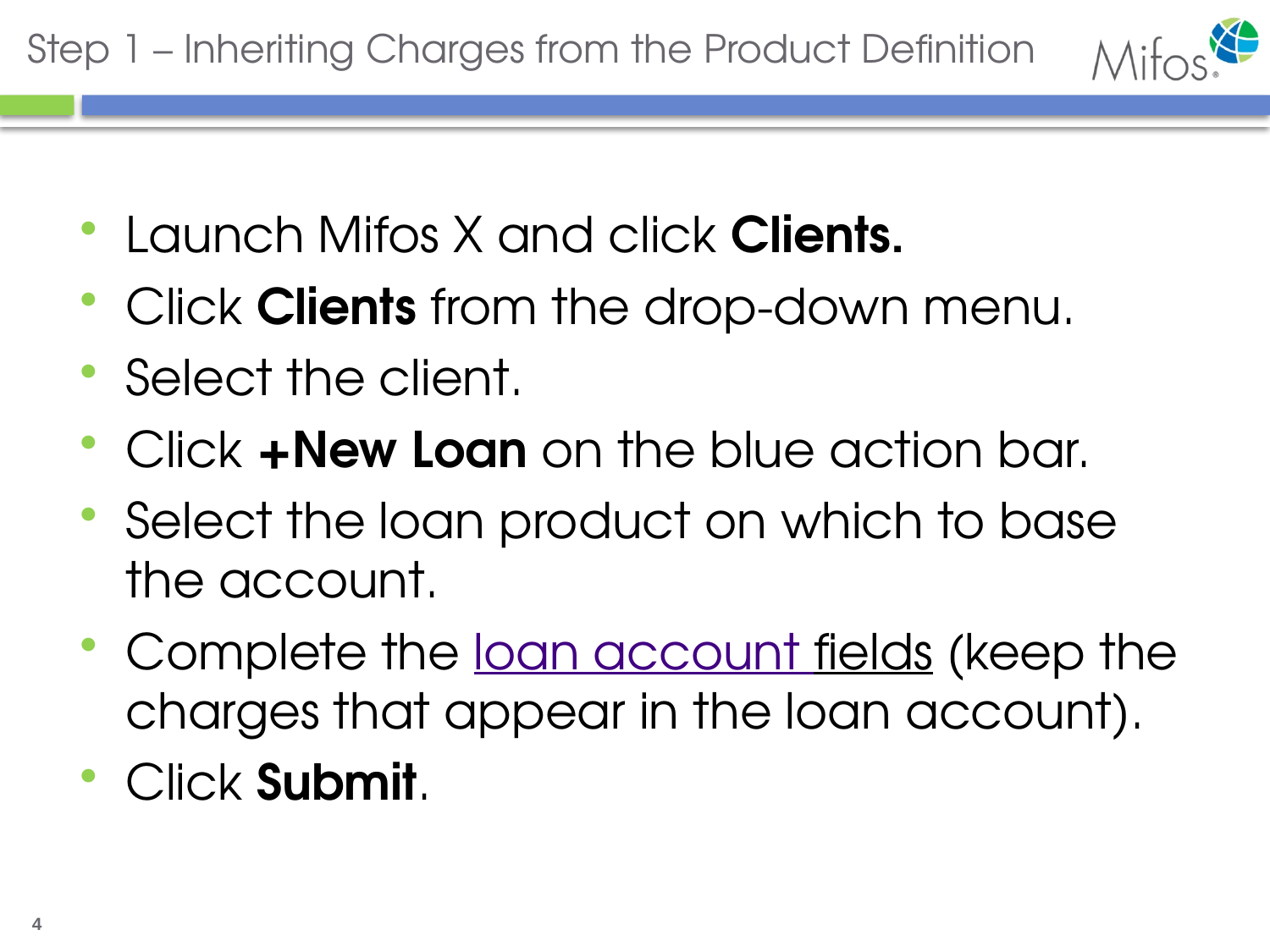

# Step 1 – Inheriting Charges from the Product Definition
Launch Mifos X and click Clients.
Click Clients from the drop-down menu.
Select the client.
Click +New Loan on the blue action bar.
Select the loan product on which to base the account.
Complete the loan account fields (keep the charges that appear in the loan account).
Click Submit.